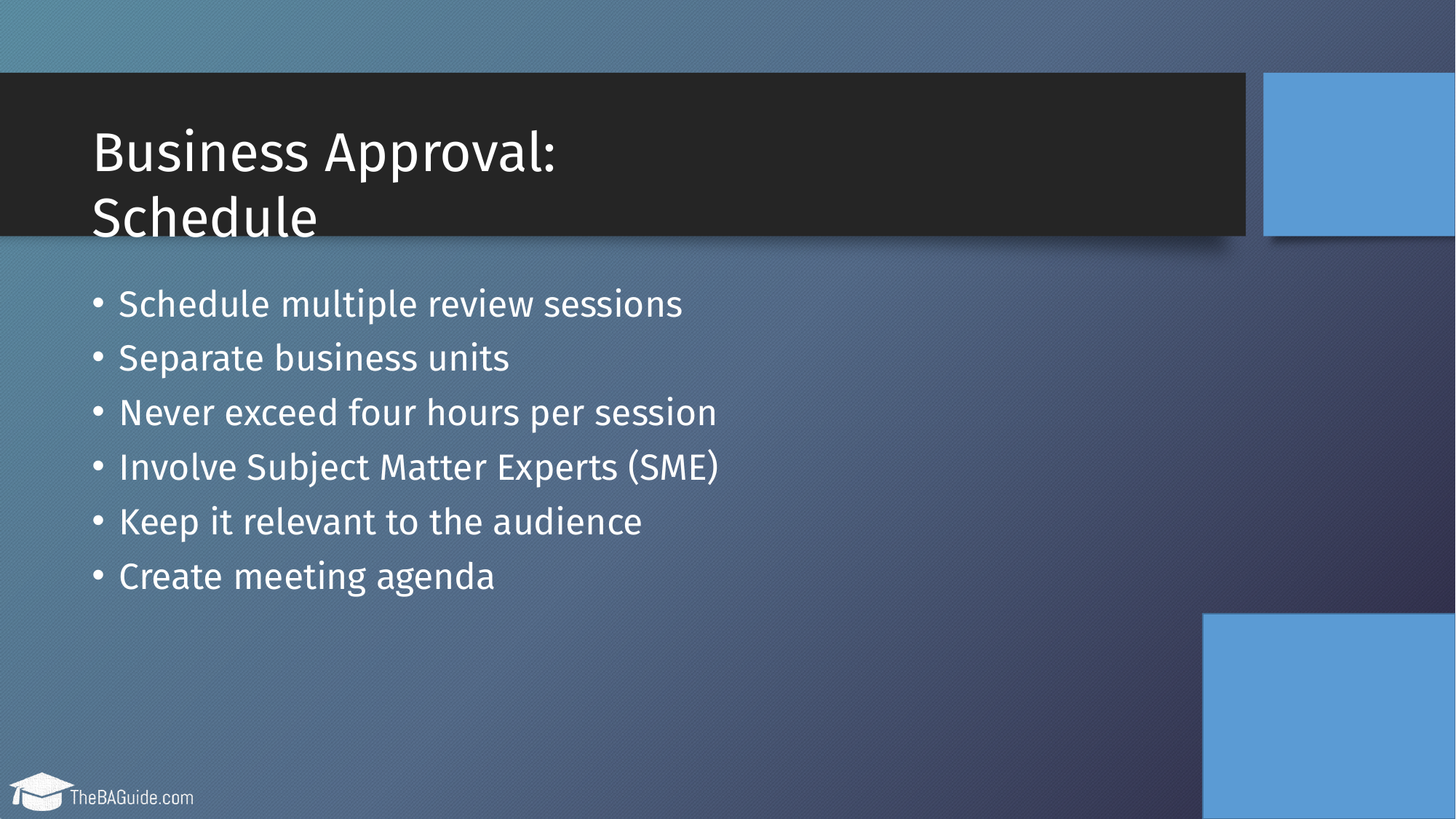

# Business Approval: Schedule
Schedule multiple review sessions
Separate business units
Never exceed four hours per session
Involve Subject Matter Experts (SME)
Keep it relevant to the audience
Create meeting agenda